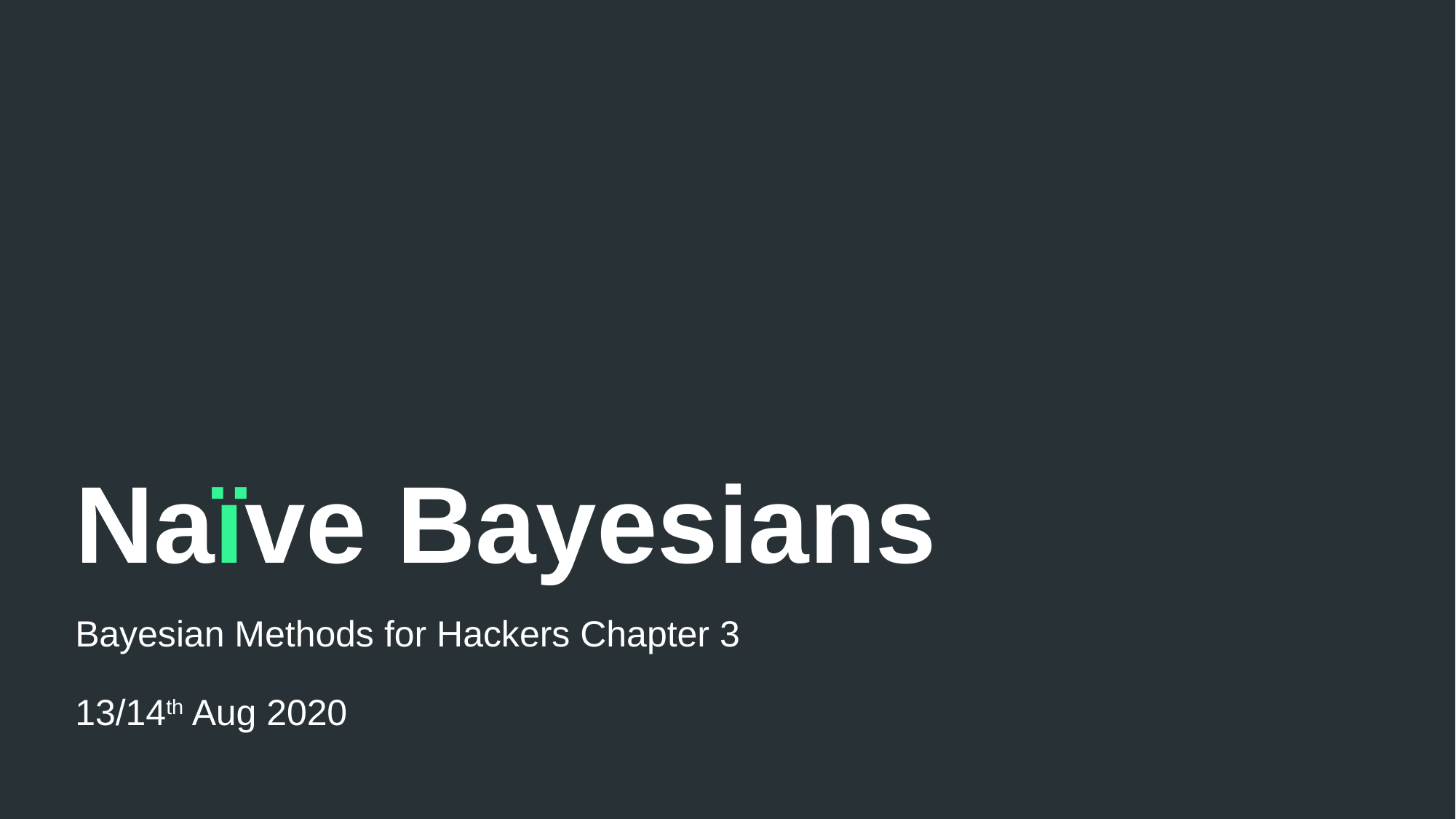

Naïve Bayesians
Bayesian Methods for Hackers Chapter 3

13/14th Aug 2020